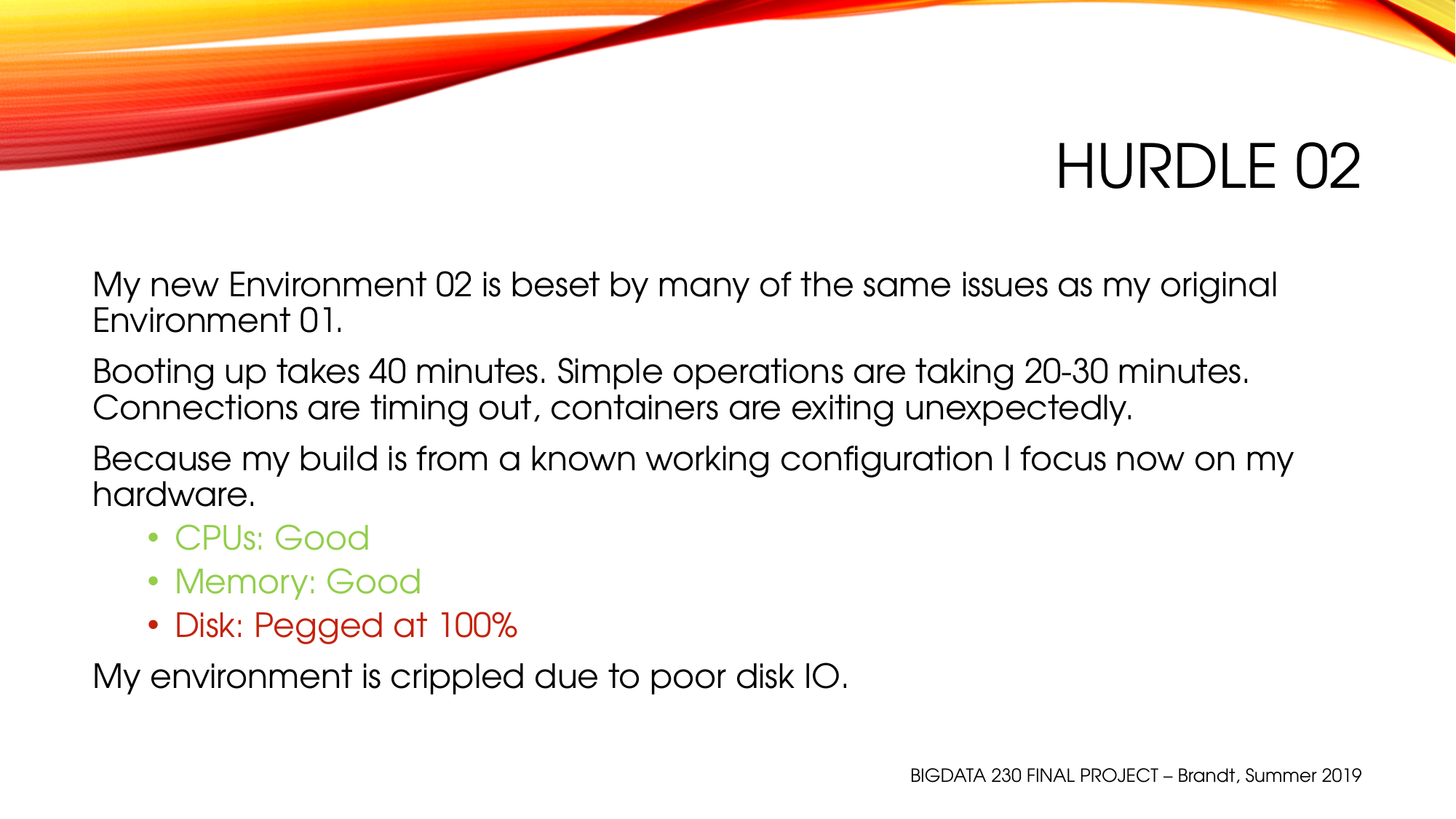

# Hurdle 02
My new Environment 02 is beset by many of the same issues as my original Environment 01.
Booting up takes 40 minutes. Simple operations are taking 20-30 minutes. Connections are timing out, containers are exiting unexpectedly.
Because my build is from a known working configuration I focus now on my hardware.
CPUs: Good
Memory: Good
Disk: Pegged at 100%
My environment is crippled due to poor disk IO.
BIGDATA 230 FINAL PROJECT – Brandt, Summer 2019